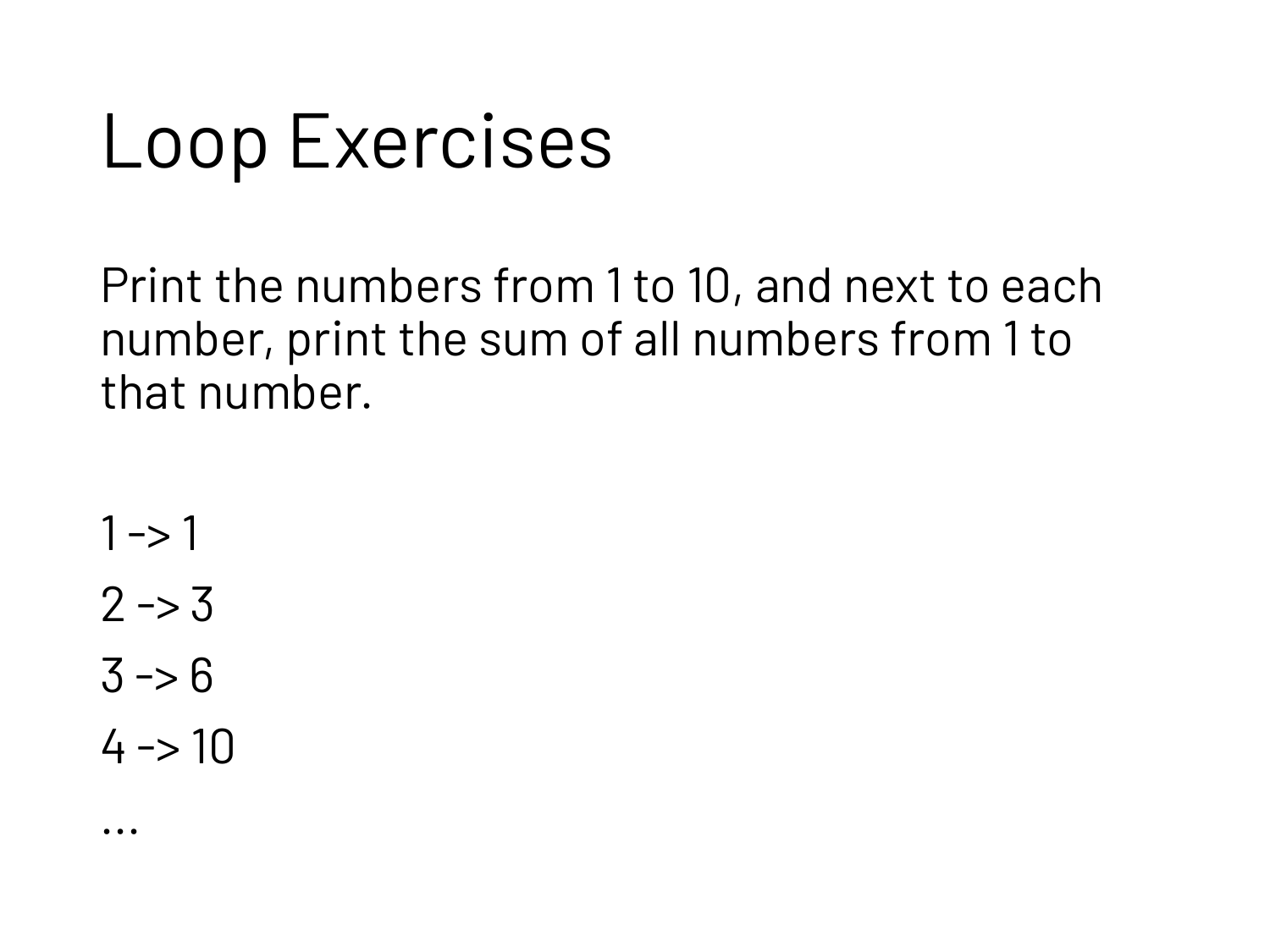

# Loop Exercises
Print the numbers from 1 to 10, and next to each number, print the sum of all numbers from 1 to that number.

1 -> 1
2 -> 3
3 -> 6
4 -> 10
...